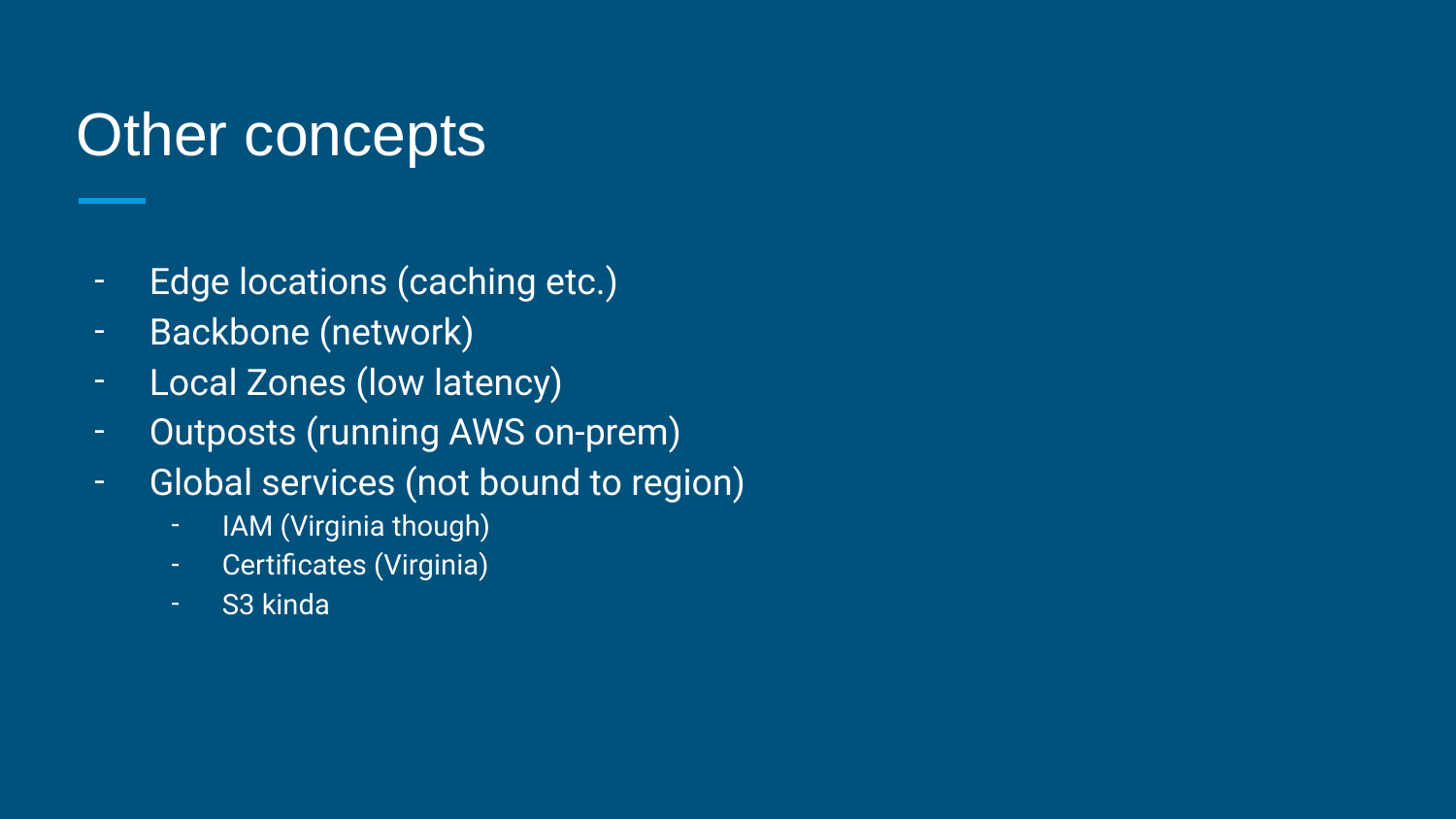

# Other concepts
Edge locations (caching etc.)
Backbone (network)
Local Zones (low latency)
Outposts (running AWS on-prem)
Global services (not bound to region)
IAM (Virginia though)
Certificates (Virginia)
S3 kinda